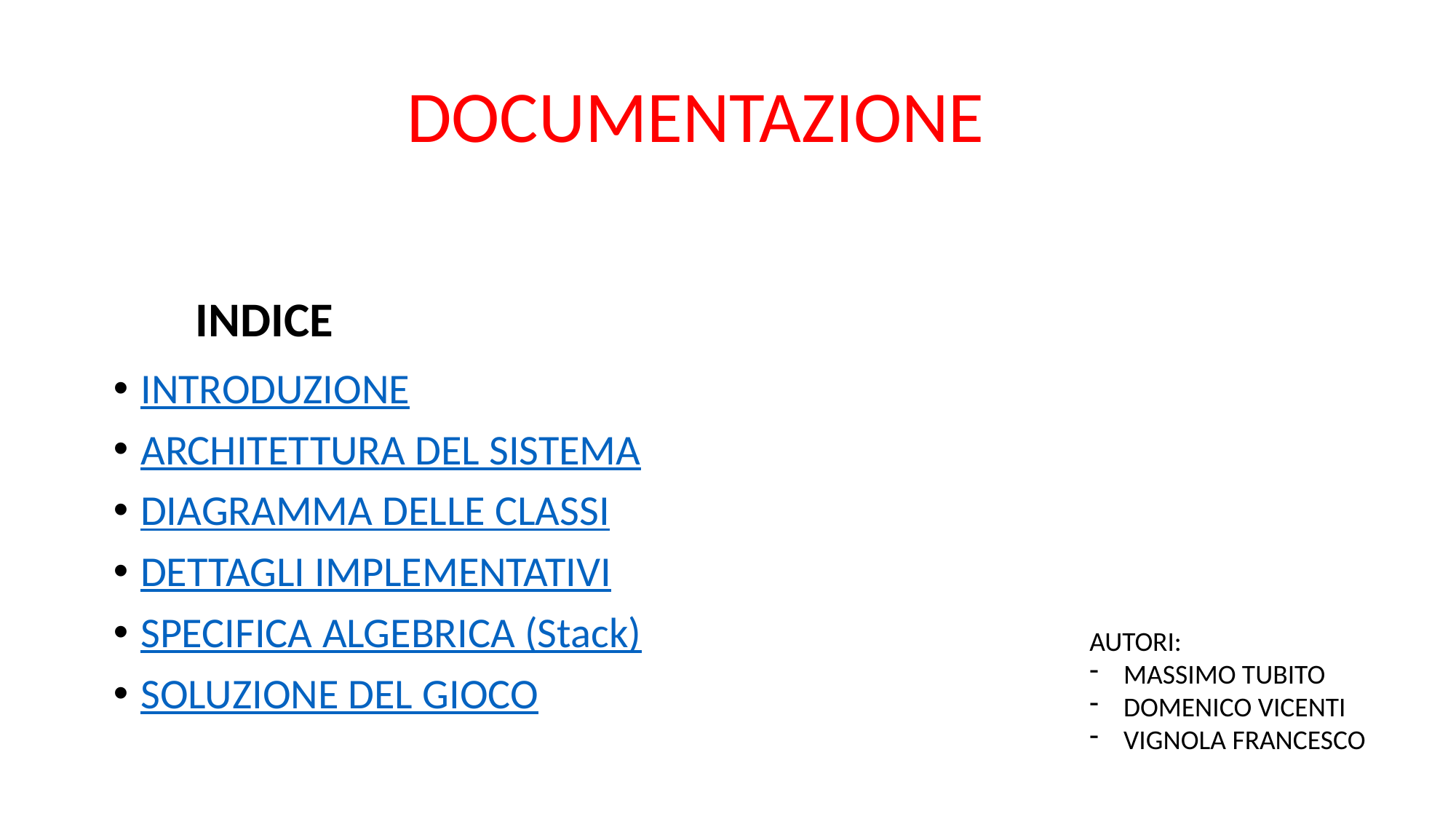

# DOCUMENTAZIONE
INDICE
INTRODUZIONE
ARCHITETTURA DEL SISTEMA
DIAGRAMMA DELLE CLASSI
DETTAGLI IMPLEMENTATIVI
SPECIFICA ALGEBRICA (Stack)
SOLUZIONE DEL GIOCO
AUTORI:
MASSIMO TUBITO
DOMENICO VICENTI
VIGNOLA FRANCESCO